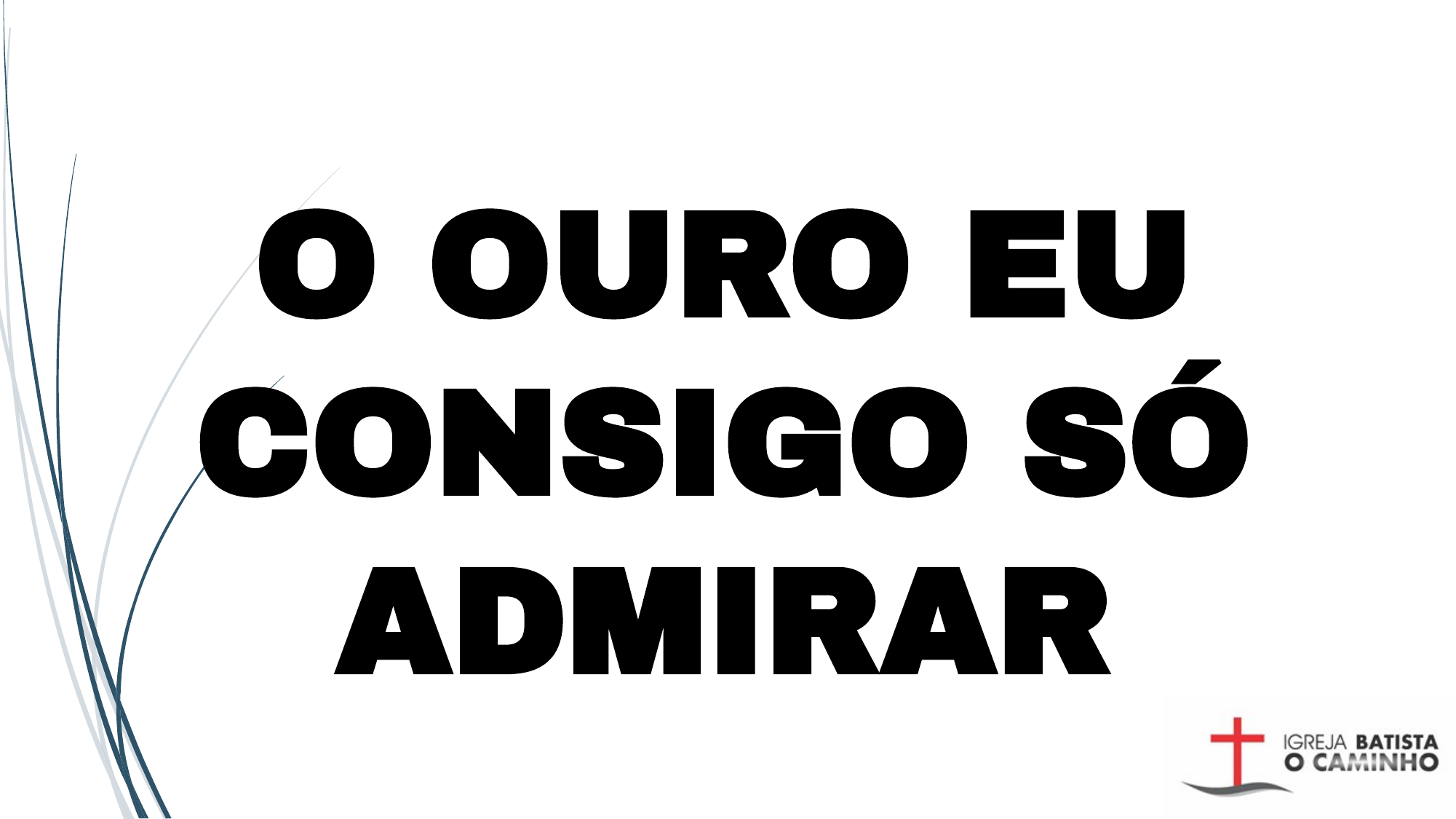

# O OURO EU CONSIGO SÓ ADMIRAR